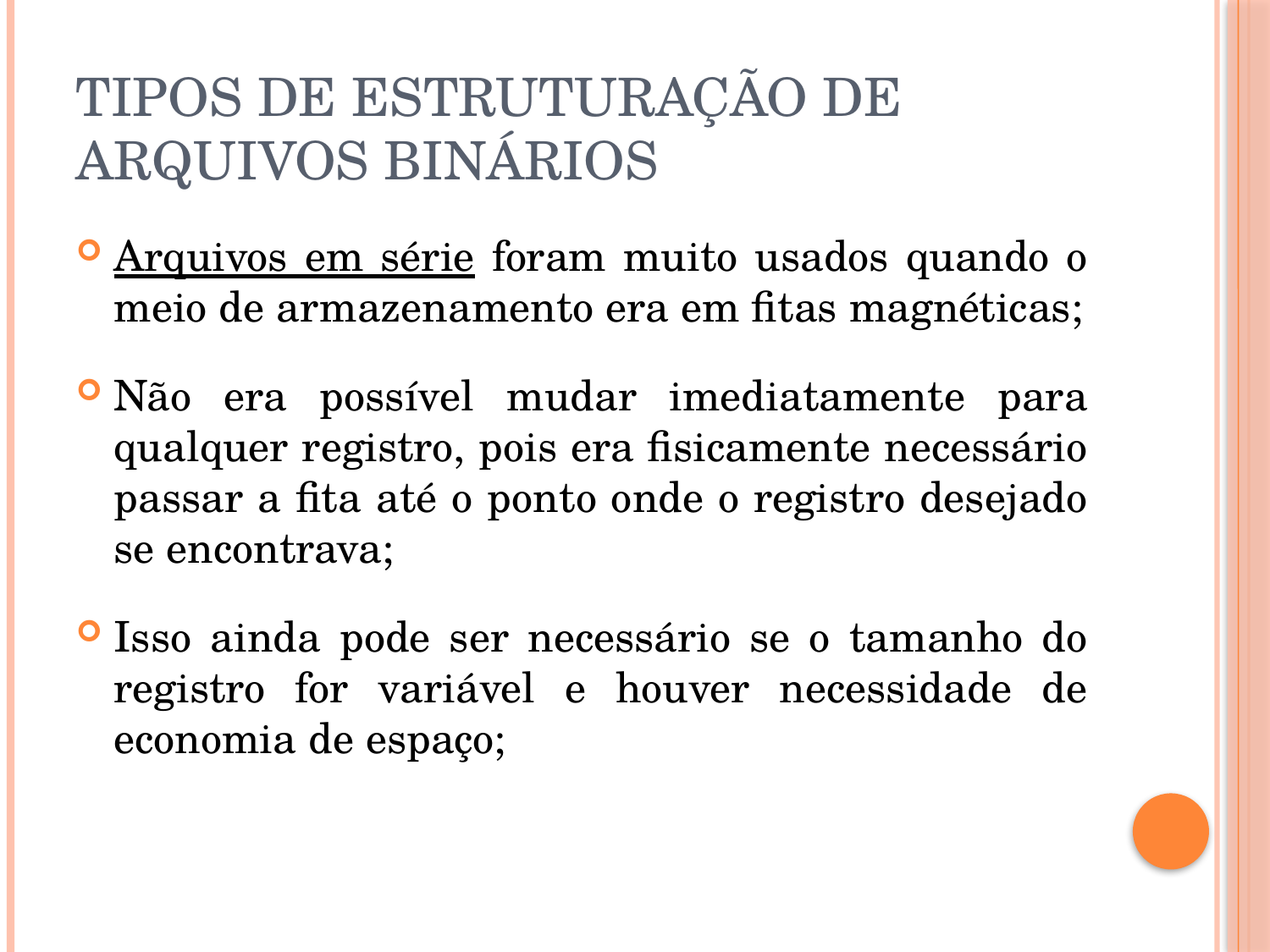

# Tipos de estruturação de arquivos binários
Arquivos em série foram muito usados quando o meio de armazenamento era em fitas magnéticas;

Não era possível mudar imediatamente para qualquer registro, pois era fisicamente necessário passar a fita até o ponto onde o registro desejado se encontrava;

Isso ainda pode ser necessário se o tamanho do registro for variável e houver necessidade de economia de espaço;